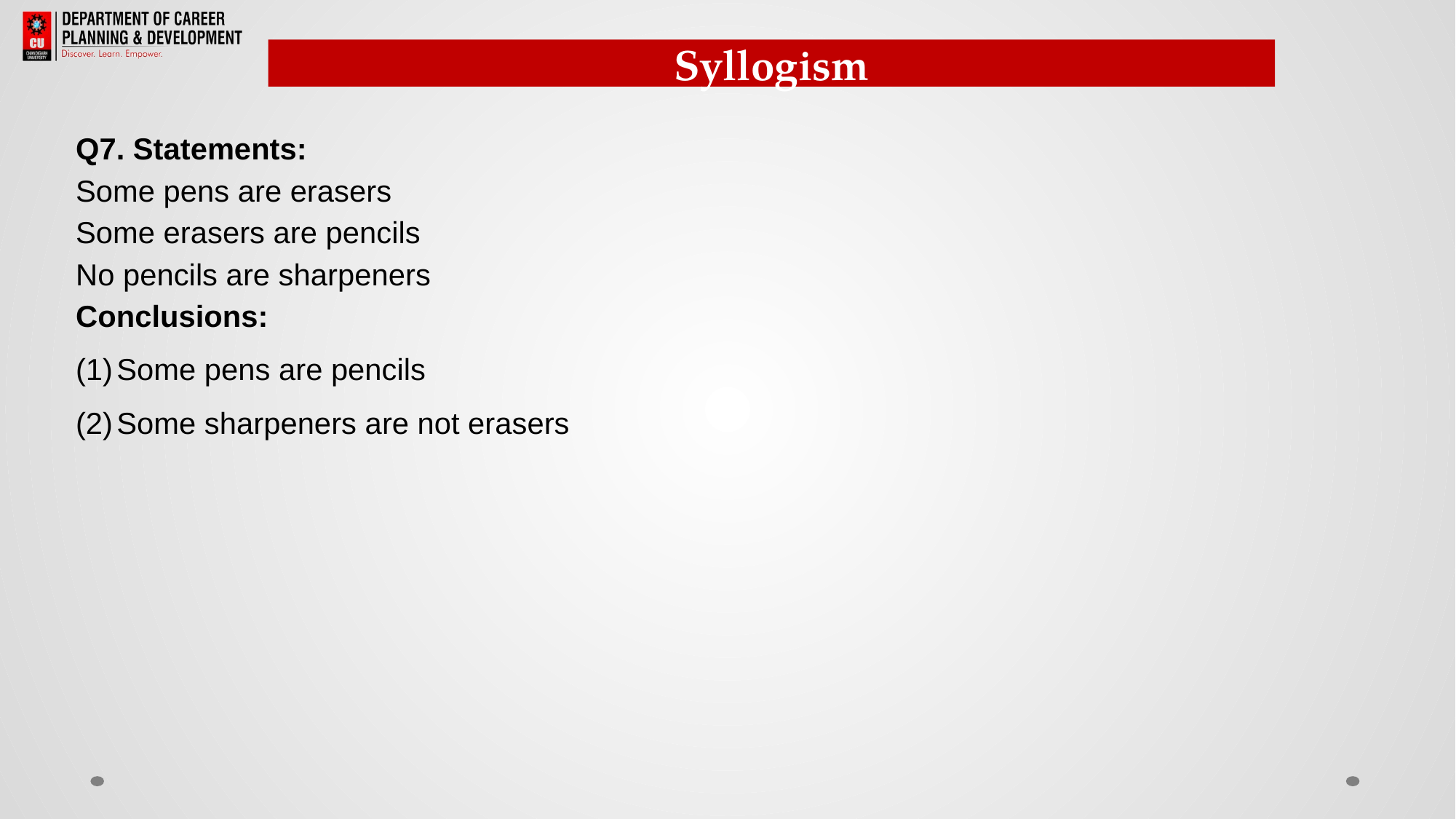

Syllogism

Q7. Statements:
Some pens are erasers
Some erasers are pencils
No pencils are sharpeners
Conclusions:
Some pens are pencils
Some sharpeners are not erasers